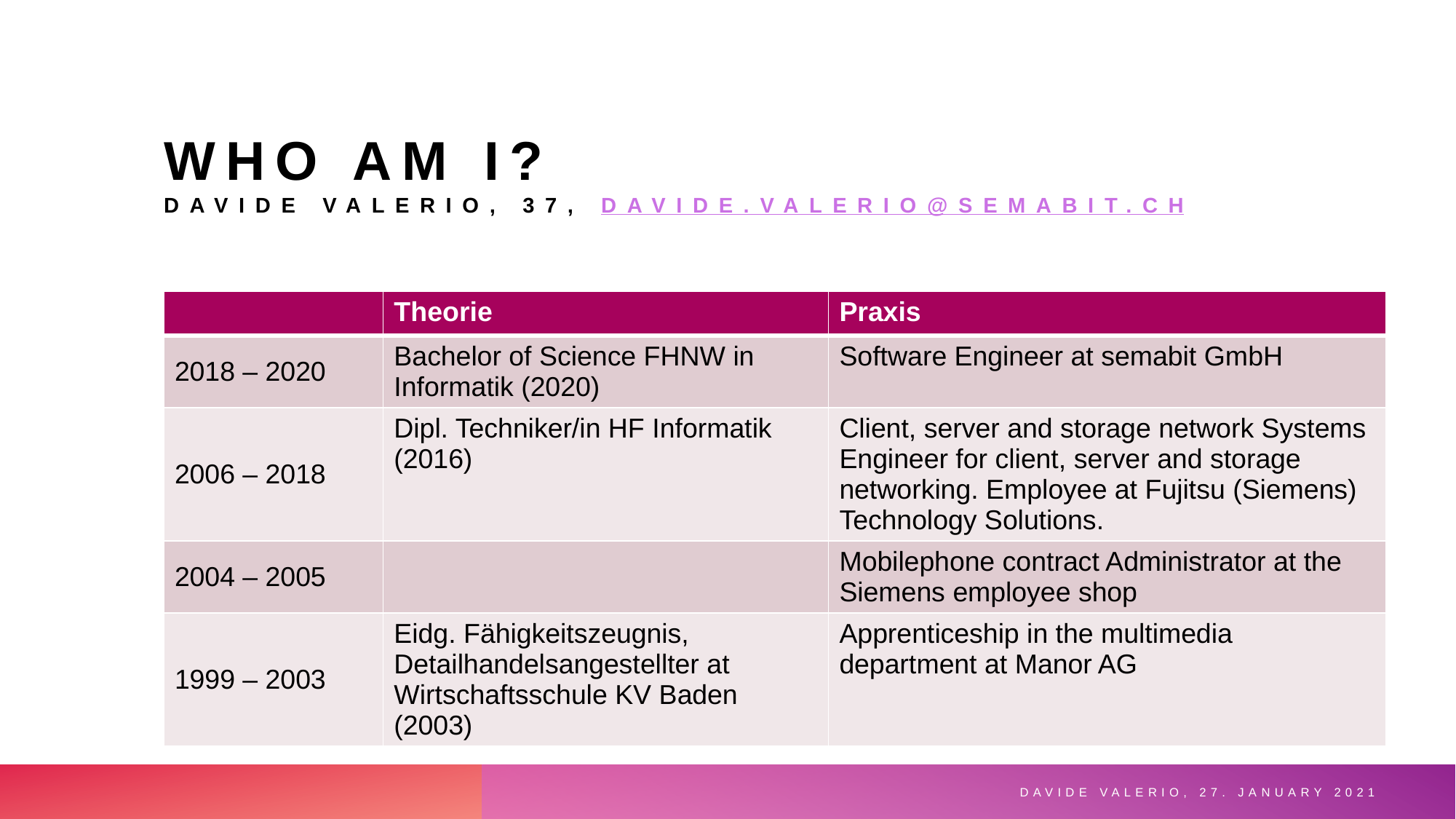

# Who am I? Davide Valerio, 37, davide.valerio@semabit.ch
|  | Theorie | Praxis |
| --- | --- | --- |
| 2018 – 2020 | Bachelor of Science FHNW in Informatik (2020) | Software Engineer at semabit GmbH |
| 2006 – 2018 | Dipl. Techniker/in HF Informatik (2016) | Client, server and storage network Systems Engineer for client, server and storage networking. Employee at Fujitsu (Siemens) Technology Solutions. |
| 2004 – 2005 |  | Mobilephone contract Administrator at the Siemens employee shop |
| 1999 – 2003 | Eidg. Fähigkeitszeugnis, Detailhandelsangestellter at Wirtschaftsschule KV Baden (2003) | Apprenticeship in the multimedia department at Manor AG |
Davide Valerio, 27. January 2021